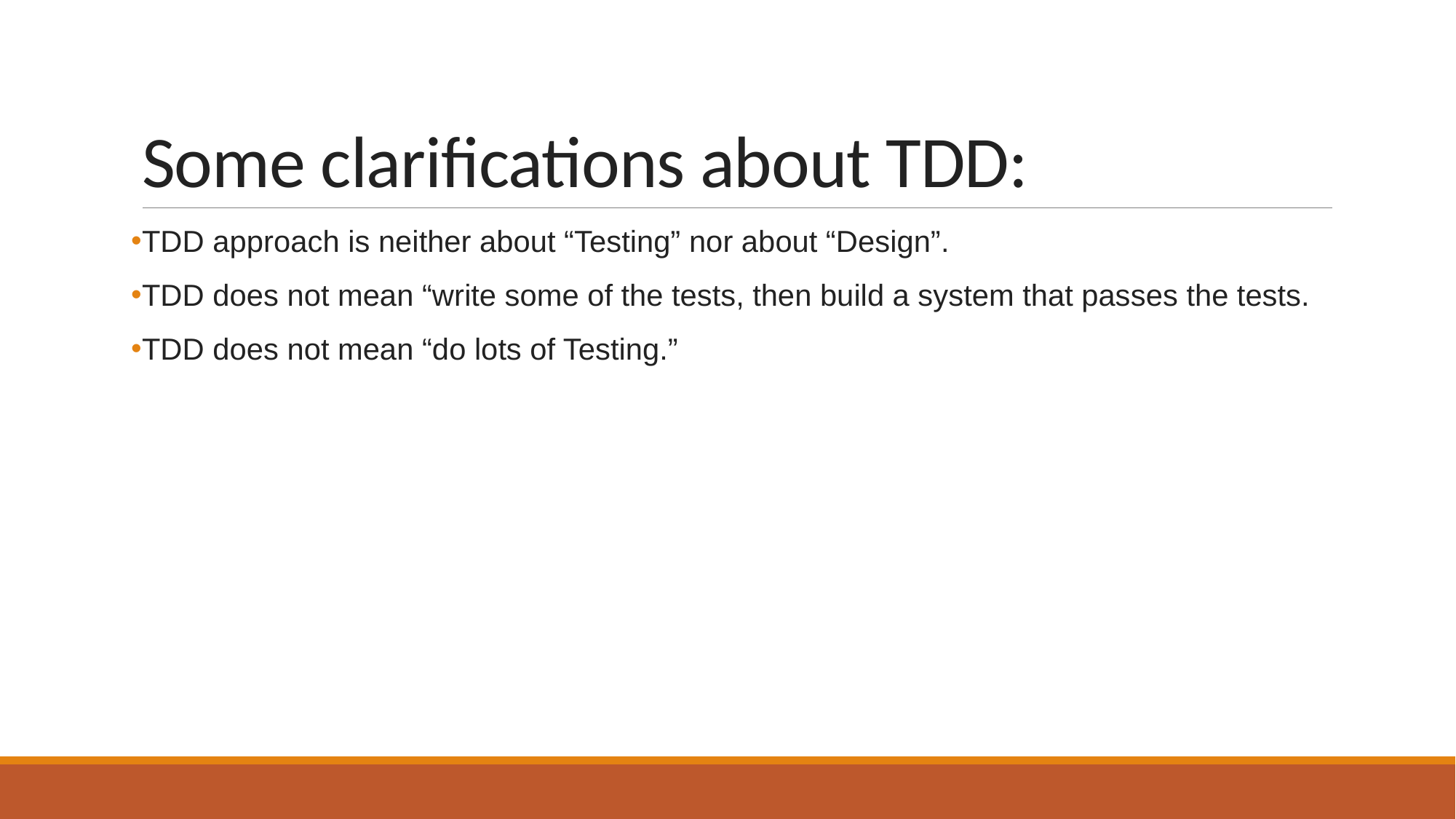

# Some clarifications about TDD:
TDD approach is neither about “Testing” nor about “Design”.
TDD does not mean “write some of the tests, then build a system that passes the tests.
TDD does not mean “do lots of Testing.”